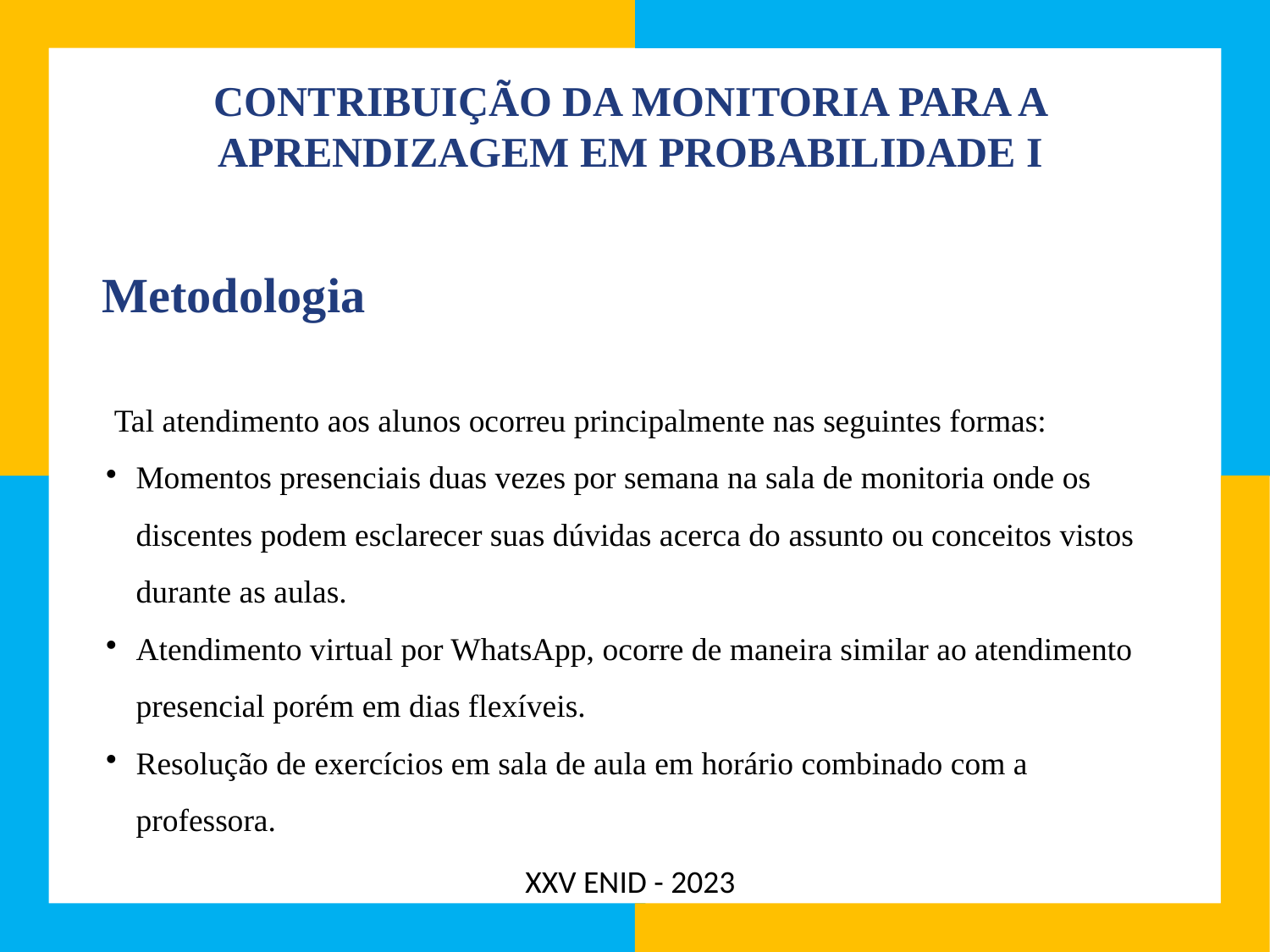

# CONTRIBUIÇÃO DA MONITORIA PARA A APRENDIZAGEM EM PROBABILIDADE I
Metodologia
 Tal atendimento aos alunos ocorreu principalmente nas seguintes formas:
Momentos presenciais duas vezes por semana na sala de monitoria onde os discentes podem esclarecer suas dúvidas acerca do assunto ou conceitos vistos durante as aulas.
Atendimento virtual por WhatsApp, ocorre de maneira similar ao atendimento presencial porém em dias flexíveis.
Resolução de exercícios em sala de aula em horário combinado com a professora.
XXV ENID - 2023